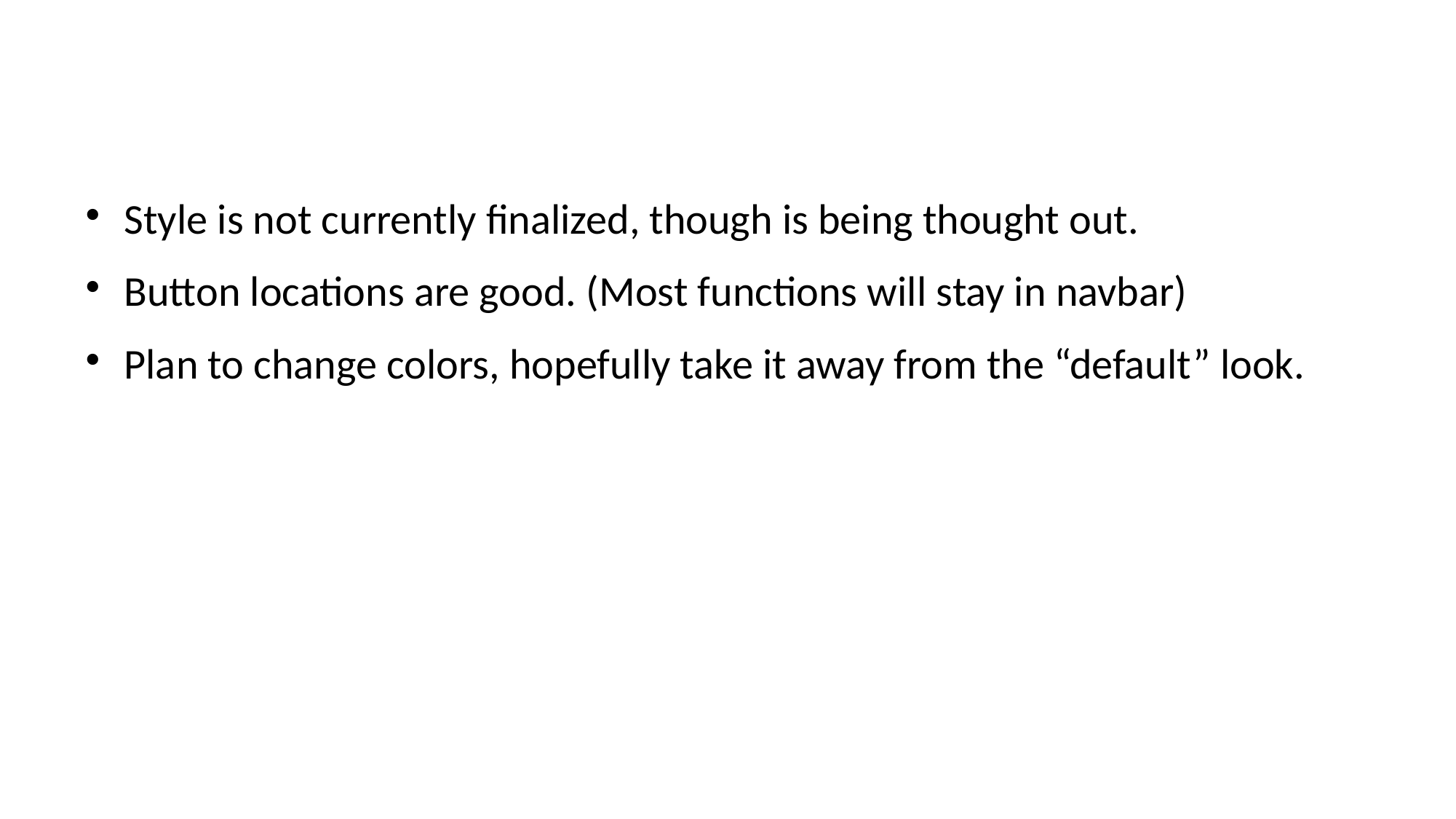

Style is not currently finalized, though is being thought out.
Button locations are good. (Most functions will stay in navbar)
Plan to change colors, hopefully take it away from the “default” look.